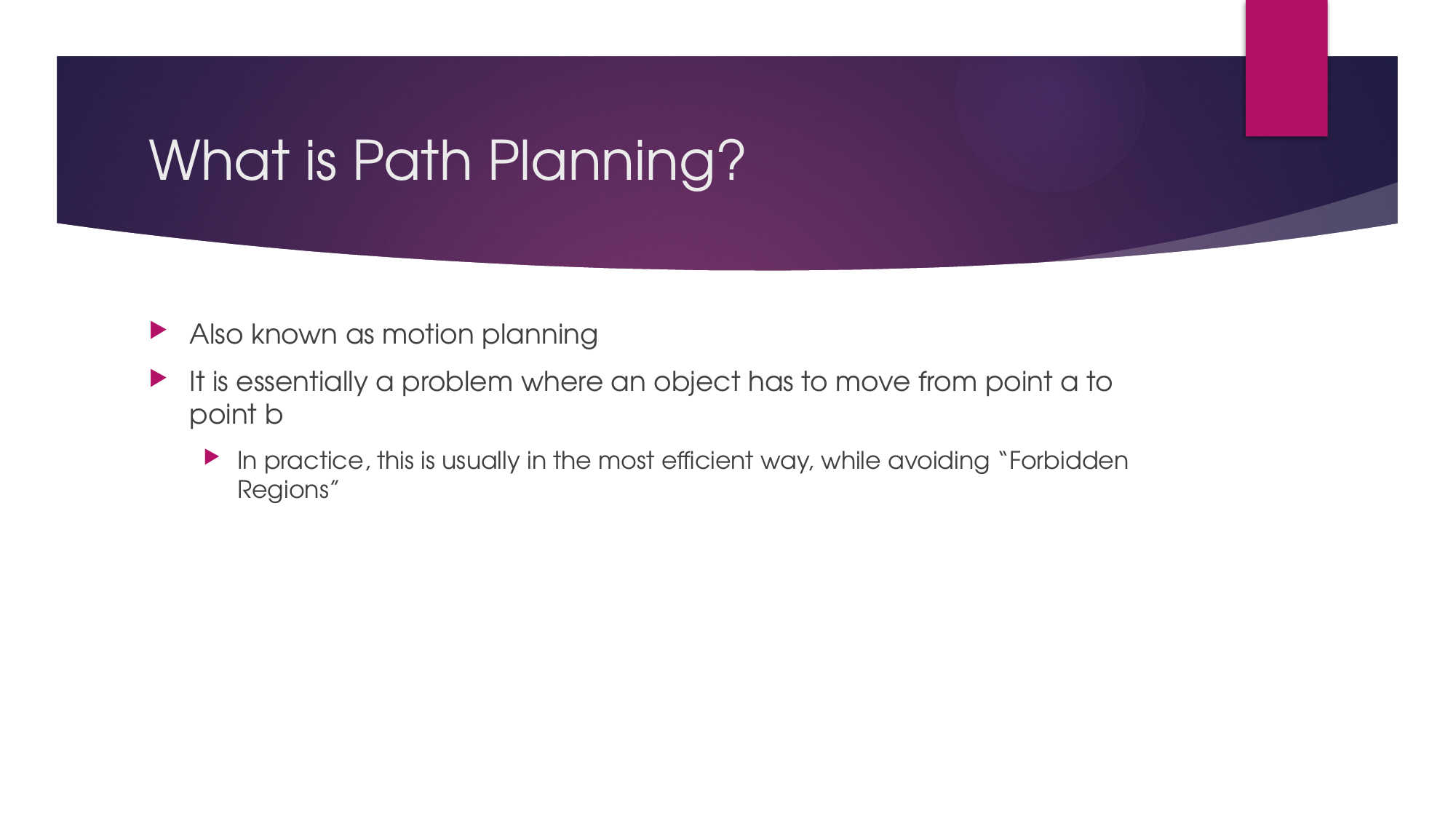

# What is Path Planning?
Also known as motion planning
It is essentially a problem where an object has to move from point a to point b
In practice, this is usually in the most efficient way, while avoiding “Forbidden Regions”